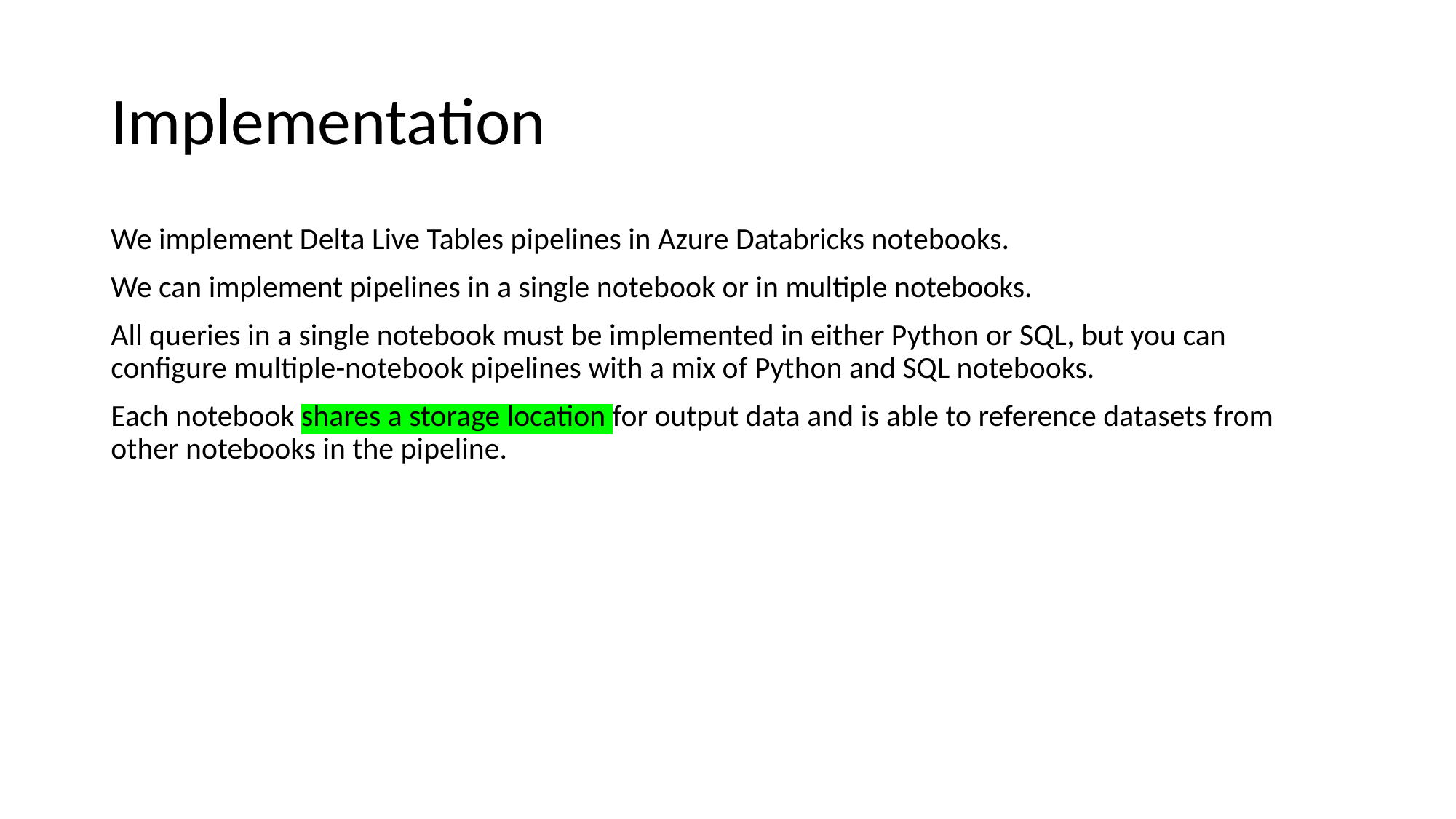

# Implementation
We implement Delta Live Tables pipelines in Azure Databricks notebooks.
We can implement pipelines in a single notebook or in multiple notebooks.
All queries in a single notebook must be implemented in either Python or SQL, but you can configure multiple-notebook pipelines with a mix of Python and SQL notebooks.
Each notebook shares a storage location for output data and is able to reference datasets from other notebooks in the pipeline.